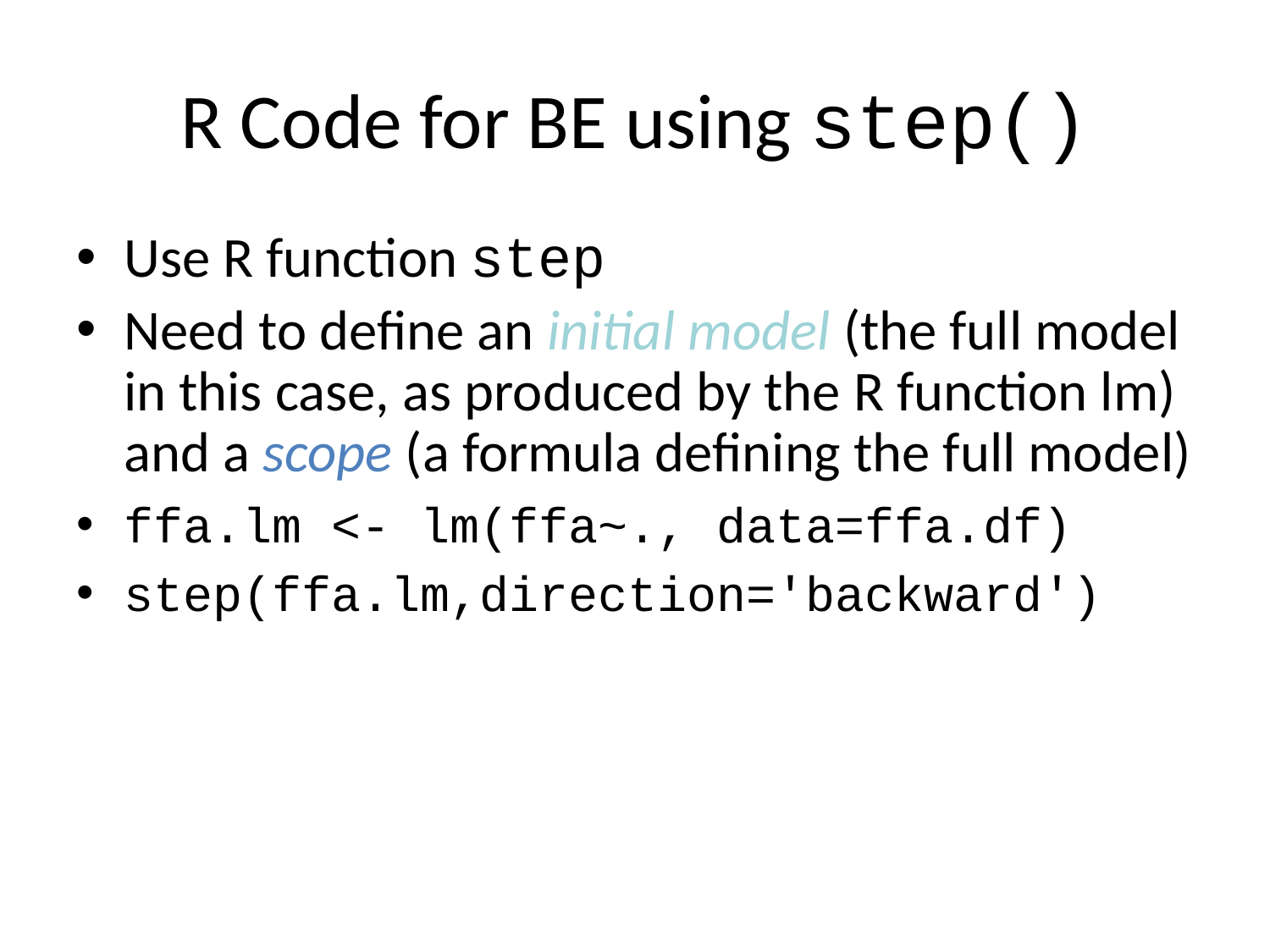

# R Code for BE using step()
Use R function step
Need to define an initial model (the full model in this case, as produced by the R function lm) and a scope (a formula defining the full model)
ffa.lm <- lm(ffa~., data=ffa.df)
step(ffa.lm,direction='backward')